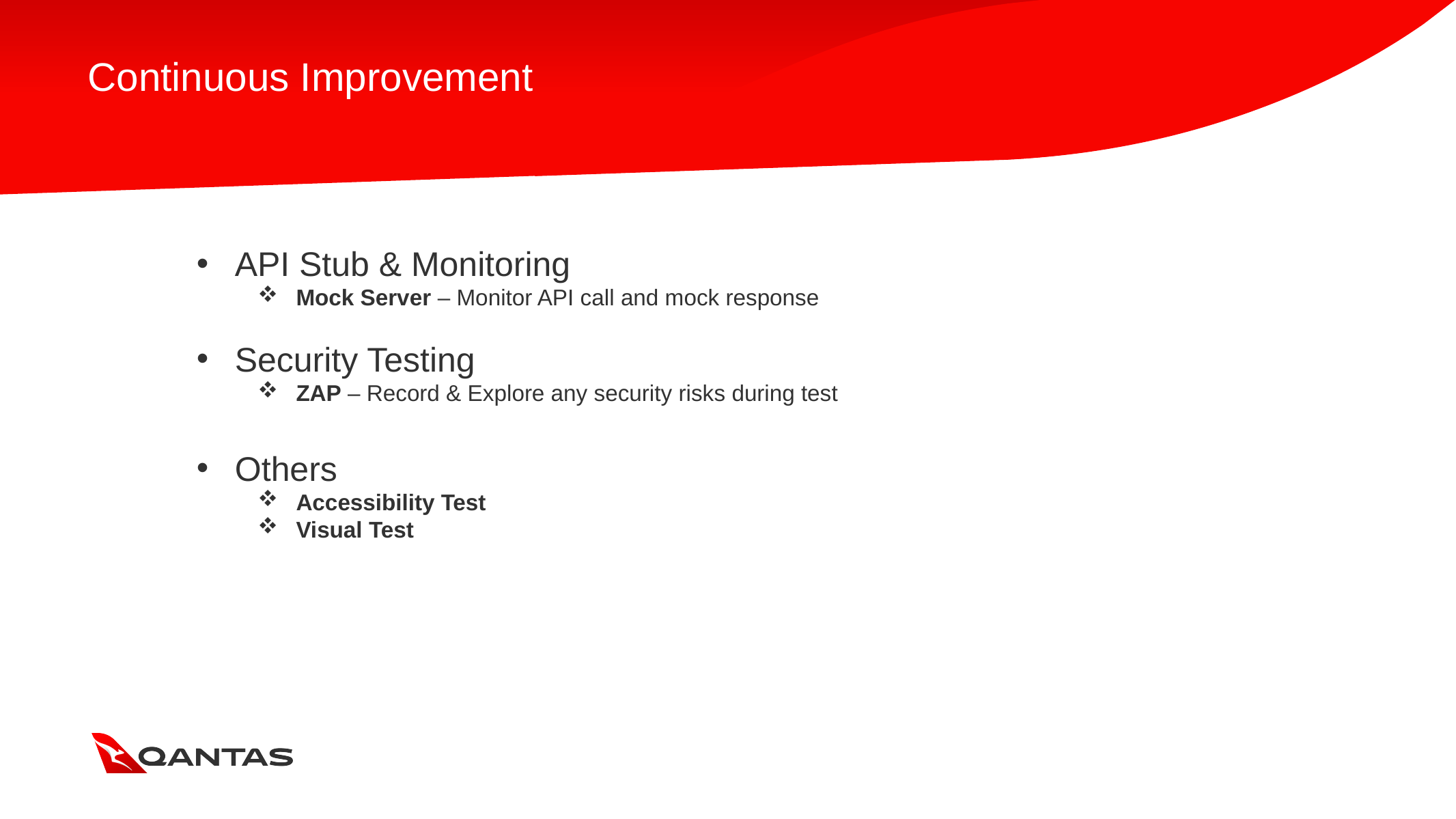

# Continuous Improvement
API Stub & Monitoring
Mock Server – Monitor API call and mock response

Security Testing
ZAP – Record & Explore any security risks during test

Others
Accessibility Test
Visual Test